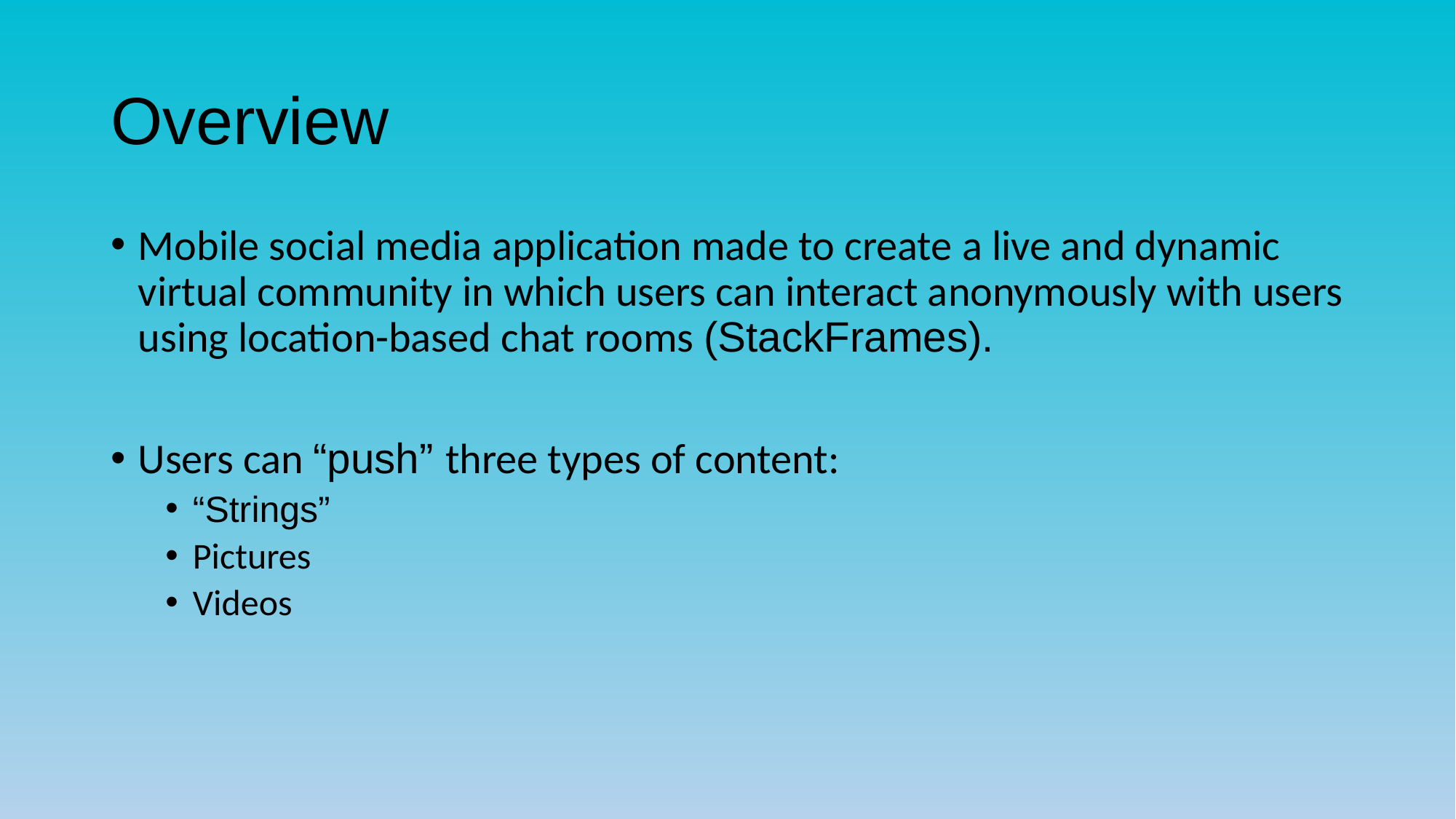

# Overview
Mobile social media application made to create a live and dynamic virtual community in which users can interact anonymously with users using location-based chat rooms (StackFrames).

Users can “push” three types of content:
“Strings”
Pictures
Videos